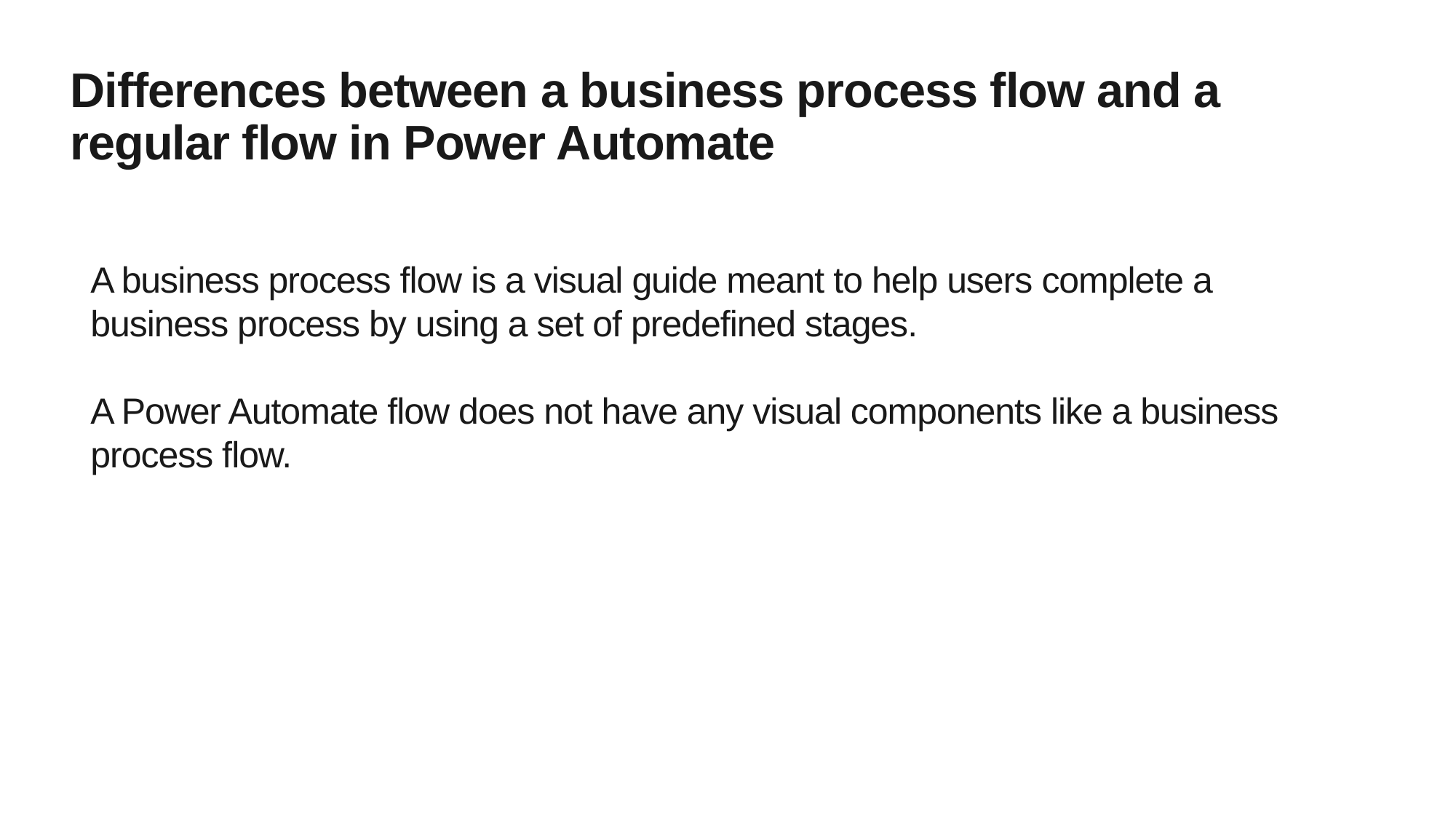

# Differences between a business process flow and a regular flow in Power Automate
A business process flow is a visual guide meant to help users complete a business process by using a set of predefined stages.

A Power Automate flow does not have any visual components like a business process flow.